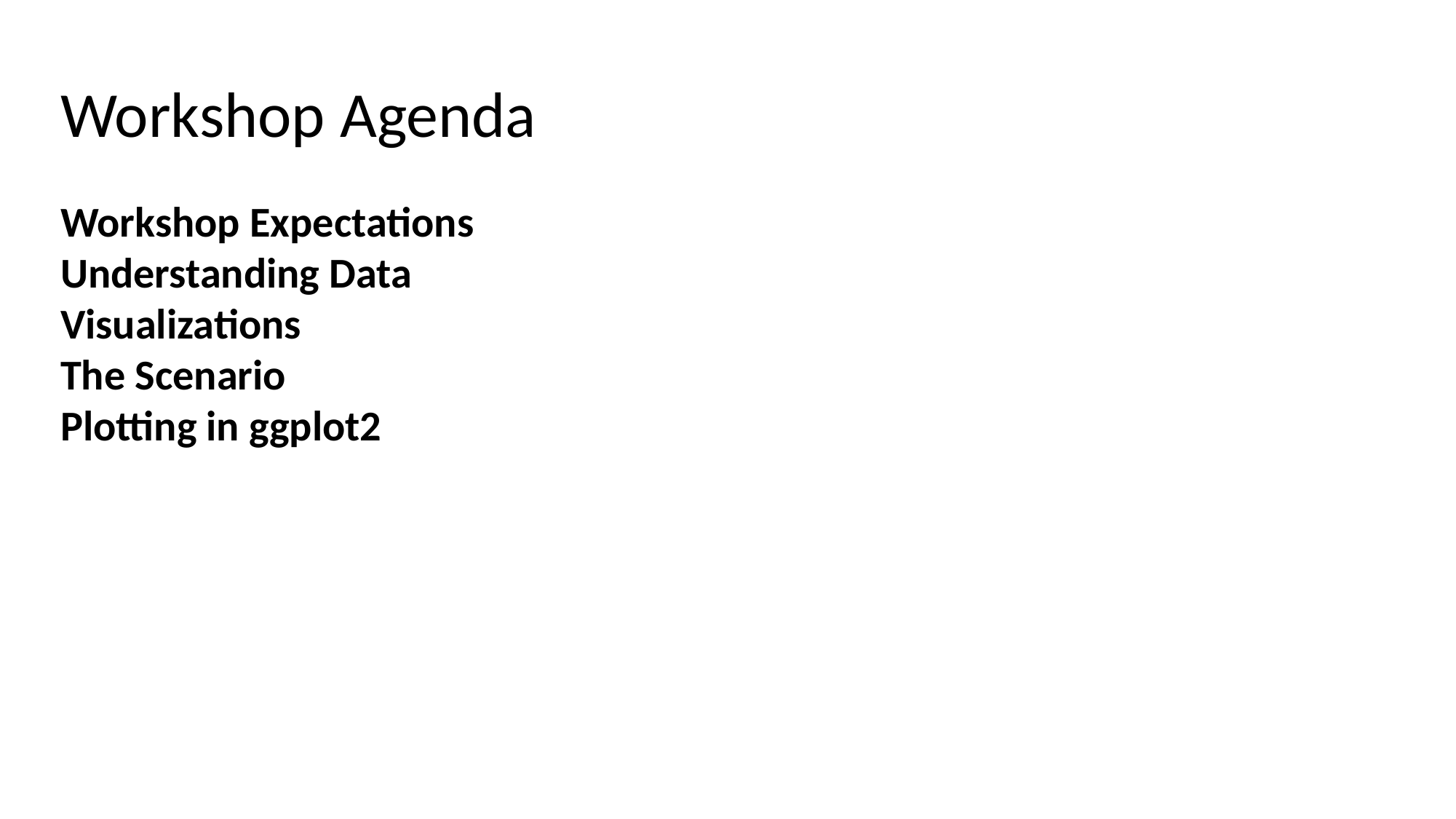

# Workshop Agenda
Workshop Expectations
Understanding Data
Visualizations
The Scenario
Plotting in ggplot2